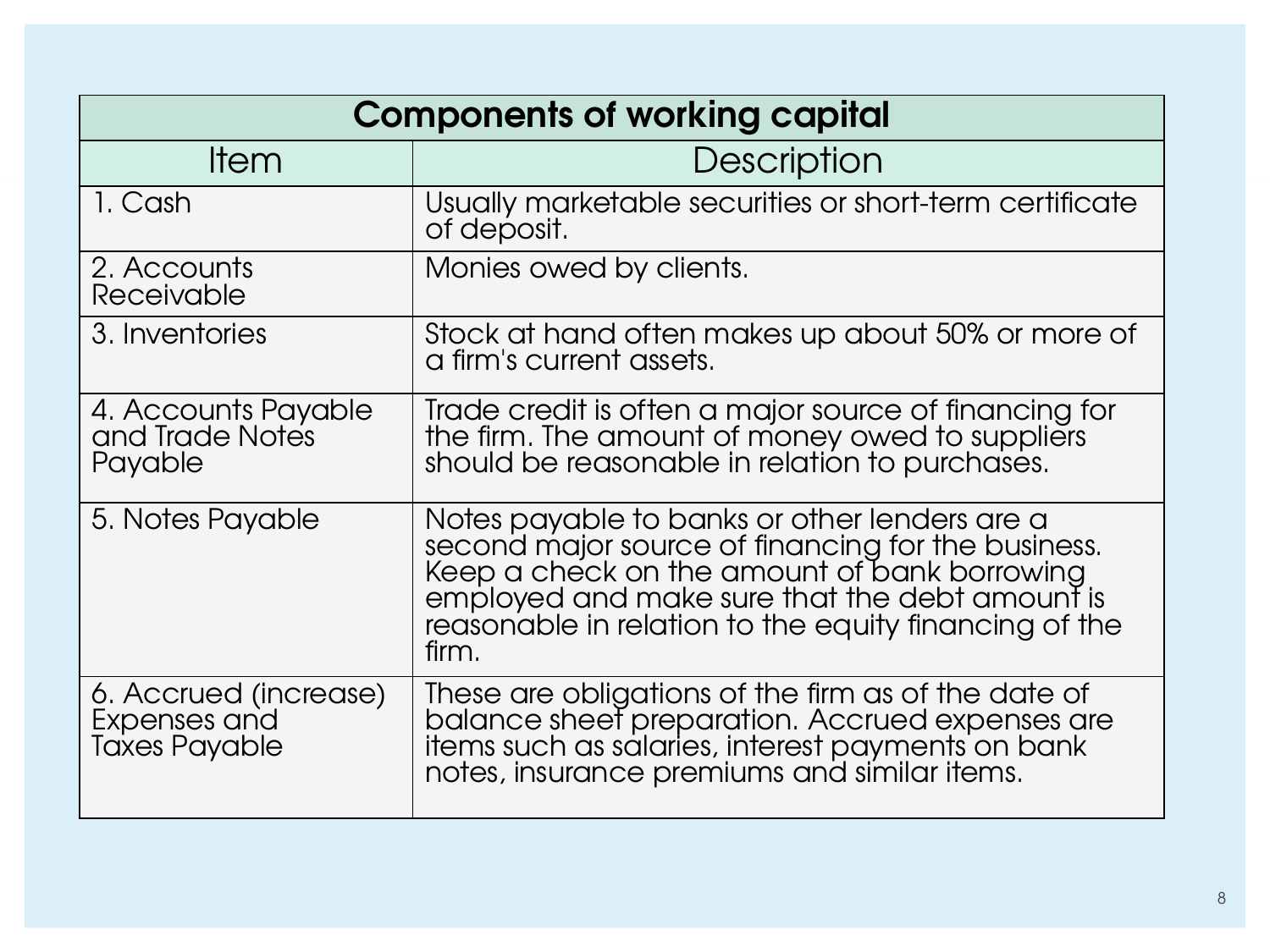

| Components of working capital |  |
| --- | --- |
| Item | Description |
| 1. Cash | Usually marketable securities or short-term certificate of deposit. |
| 2. Accounts Receivable | Monies owed by clients. |
| 3. Inventories | Stock at hand often makes up about 50% or more of a firm's current assets. |
| 4. Accounts Payable and Trade Notes Payable | Trade credit is often a major source of financing for the firm. The amount of money owed to suppliers should be reasonable in relation to purchases. |
| 5. Notes Payable | Notes payable to banks or other lenders are a second major source of financing for the business. Keep a check on the amount of bank borrowing employed and make sure that the debt amount is reasonable in relation to the equity financing of the firm. |
| 6. Accrued (increase) Expenses and Taxes Payable | These are obligations of the firm as of the date of balance sheet preparation. Accrued expenses are items such as salaries, interest payments on bank notes, insurance premiums and similar items. |

8